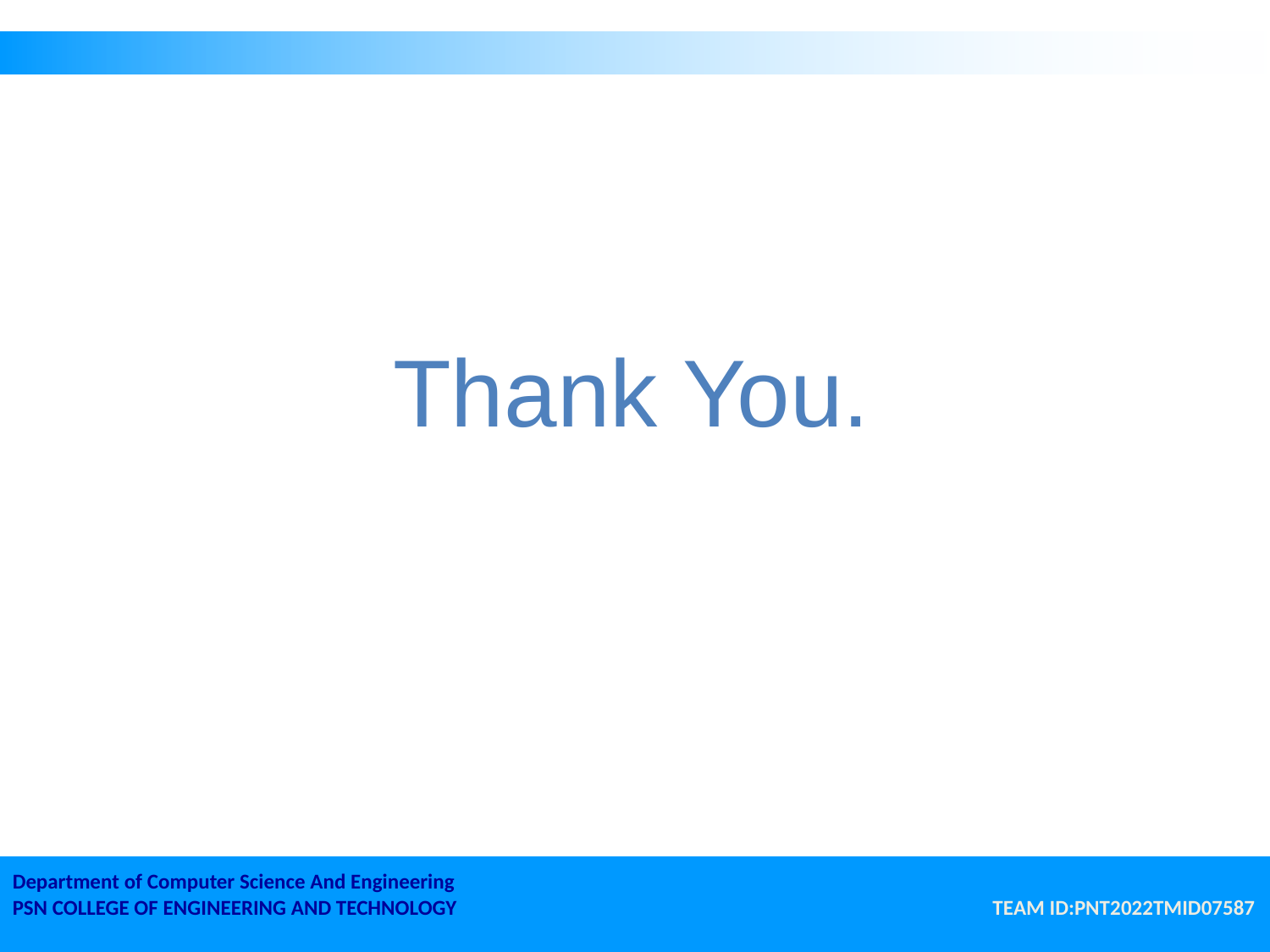

# Thank You.

Department of Computer Science And Engineering
PSN COLLEGE OF ENGINEERING AND TECHNOLOGY                                                                                                              TEAM ID:PNT2022TMID07587